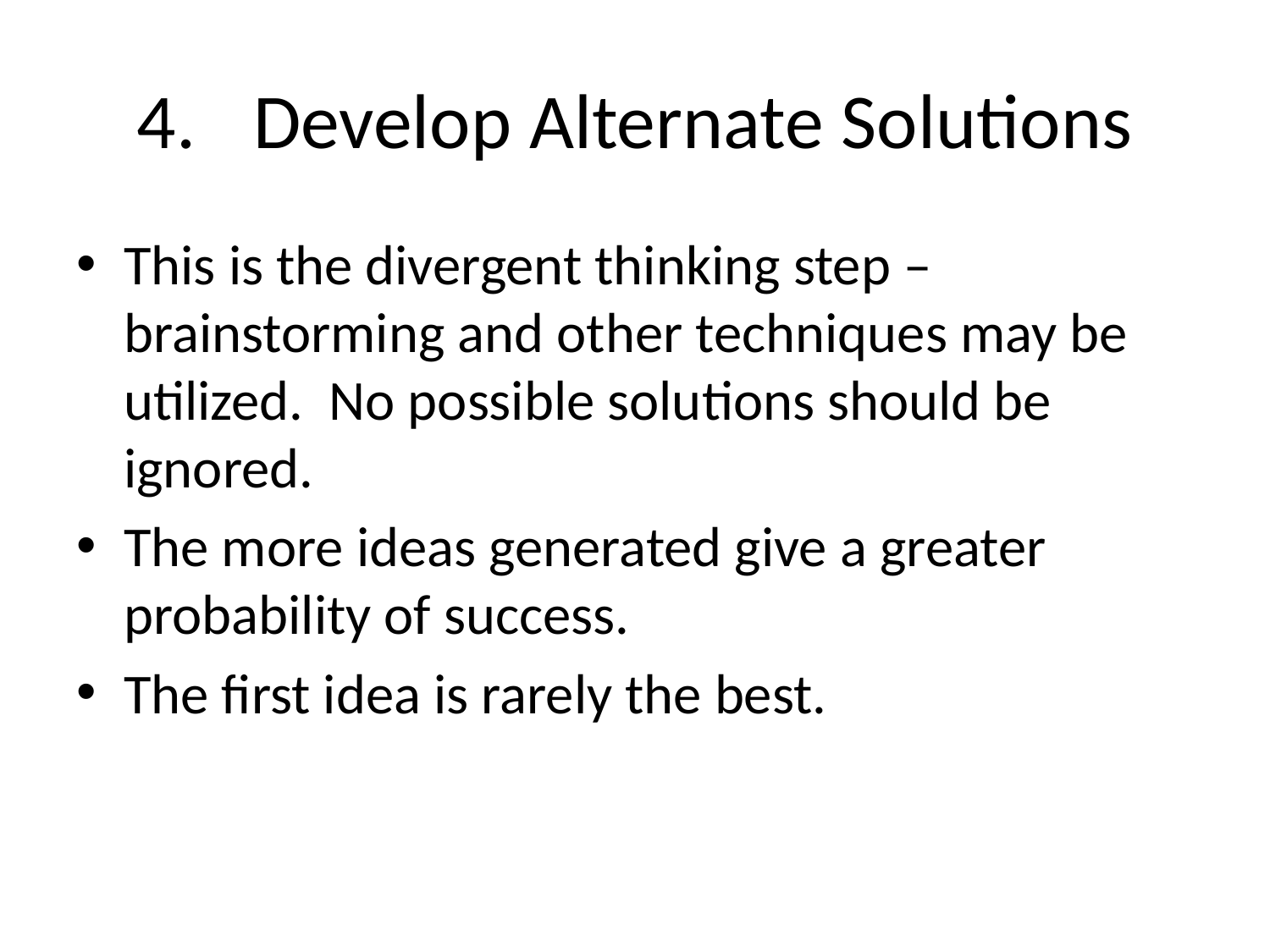

# Develop Alternate Solutions
This is the divergent thinking step – brainstorming and other techniques may be utilized.  No possible solutions should be ignored.
The more ideas generated give a greater probability of success.
The first idea is rarely the best.